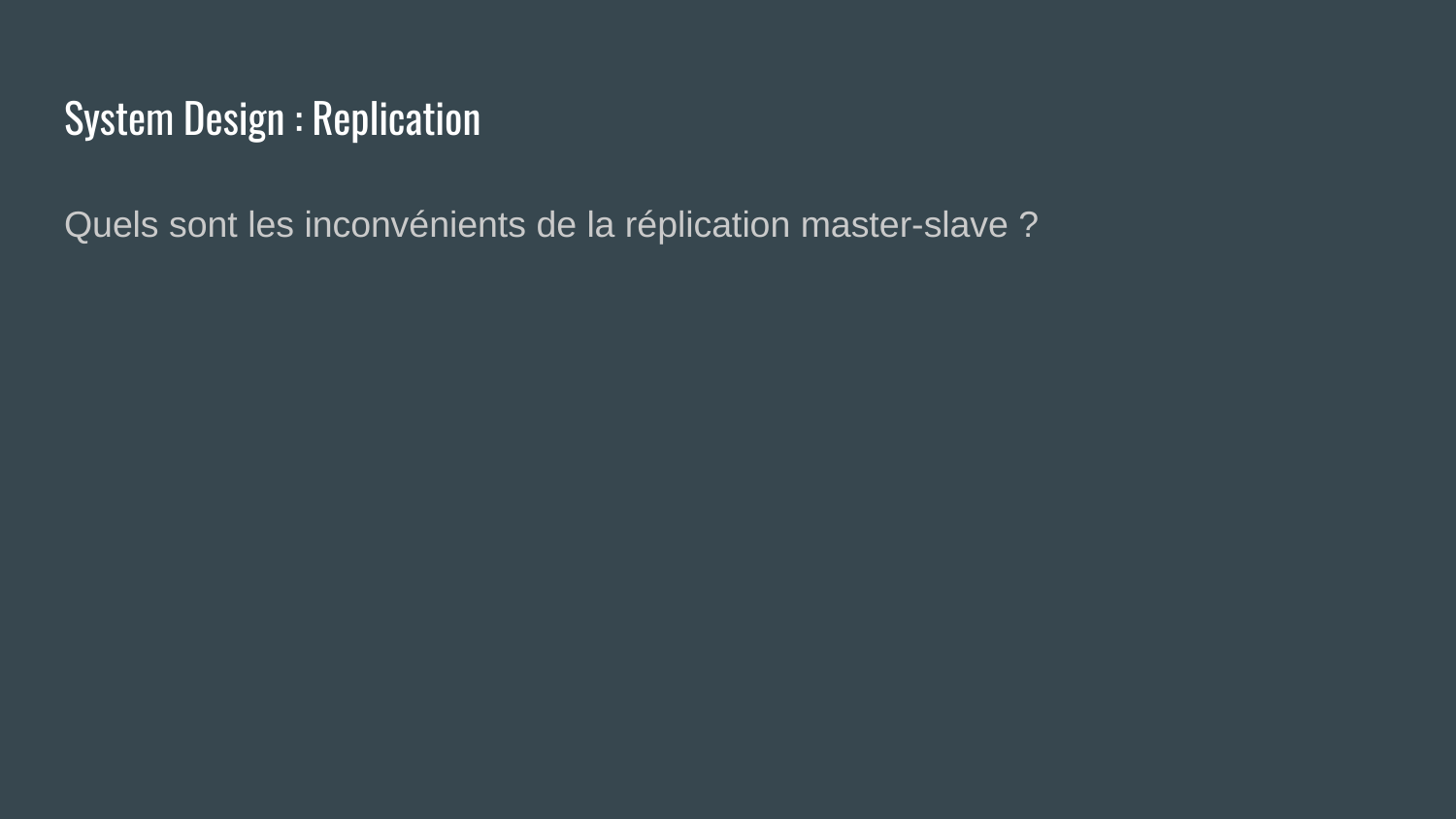

# System Design : Replication

Quels sont les inconvénients de la réplication master-slave ?